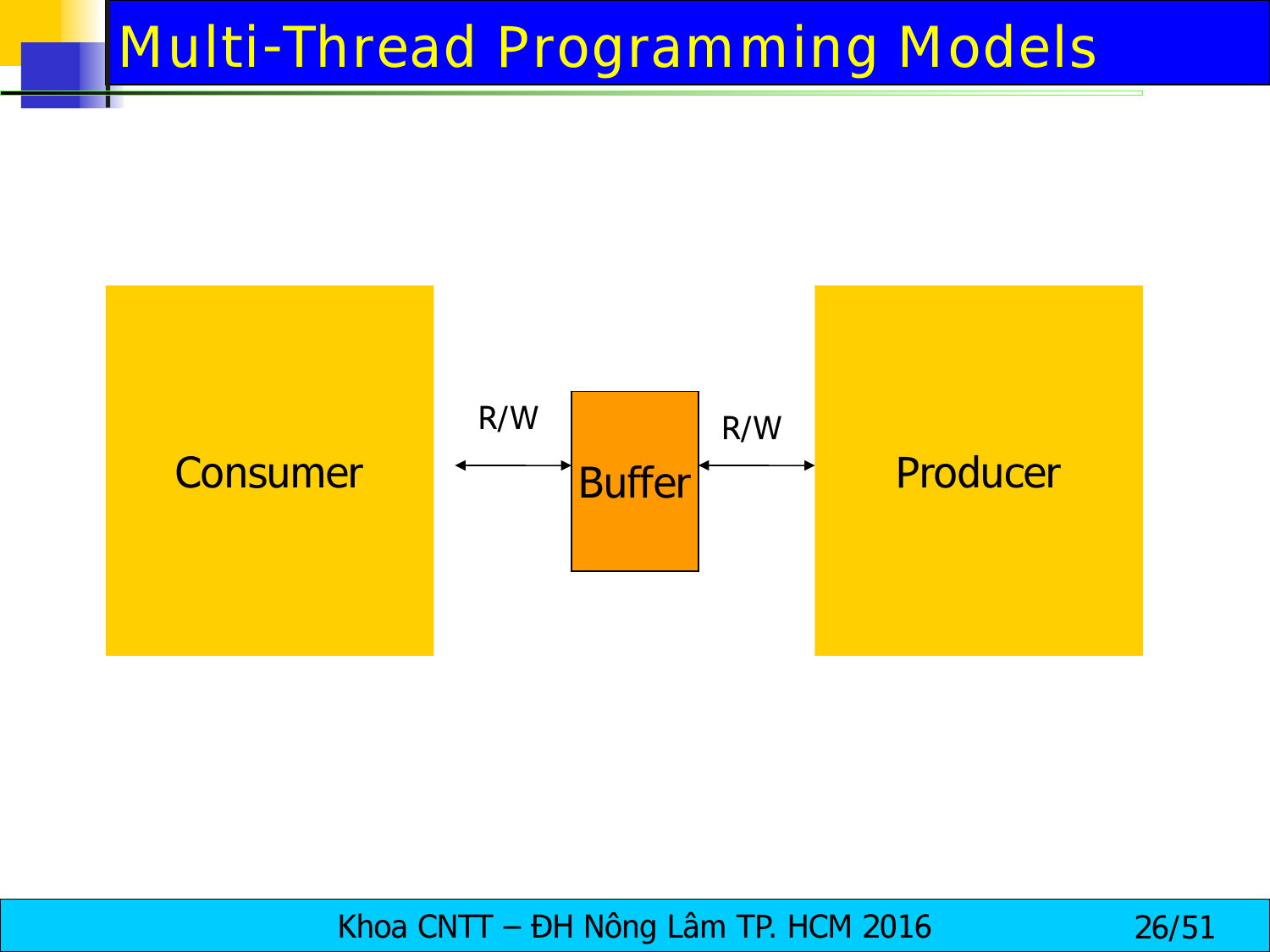

# Multi-Thread Programming Models
Consumer
Producer
R/W
Buffer
R/W